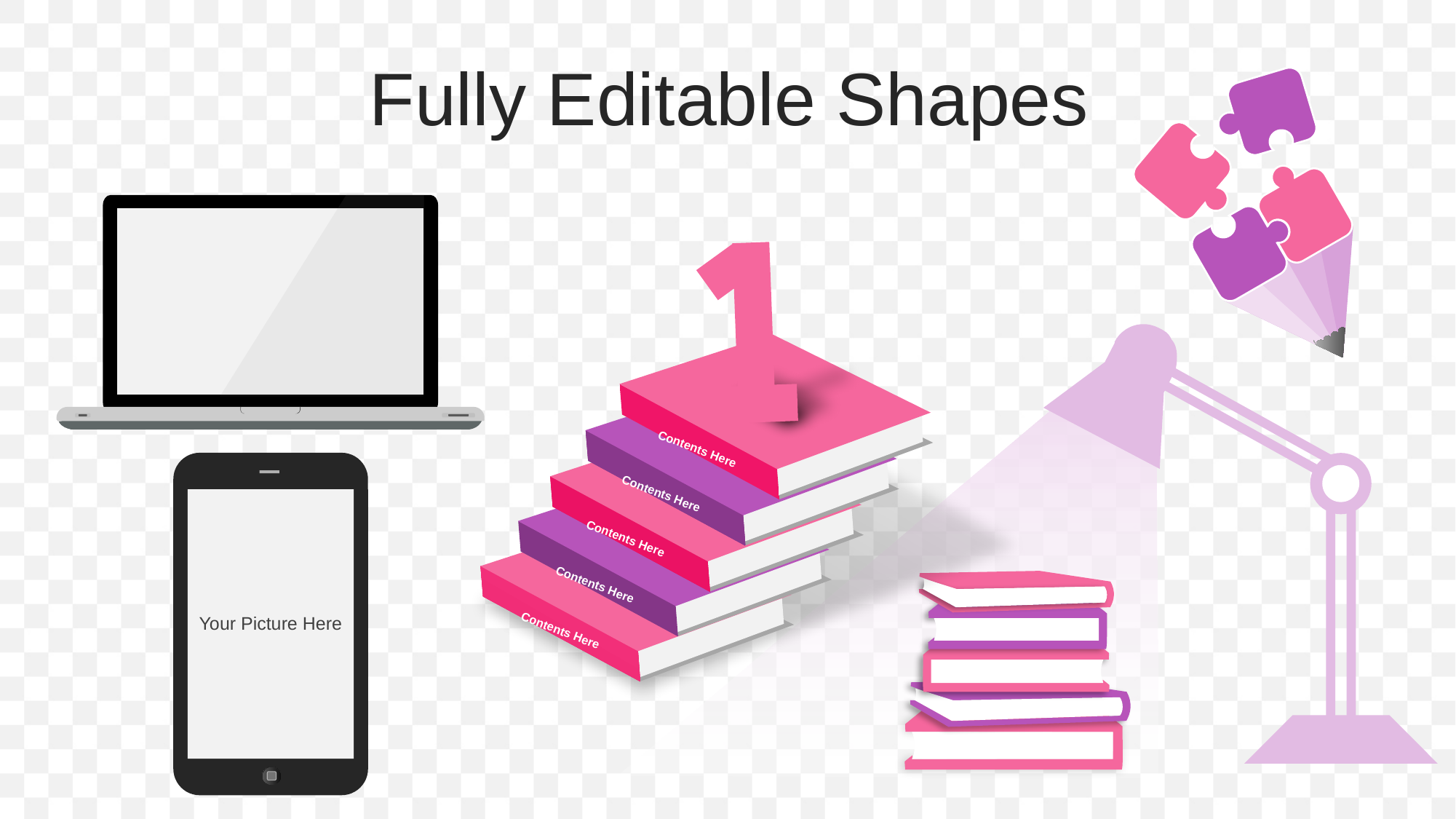

Fully Editable Shapes

Contents Here
Contents Here
Contents Here
Contents Here
Contents Here

Your Picture Here